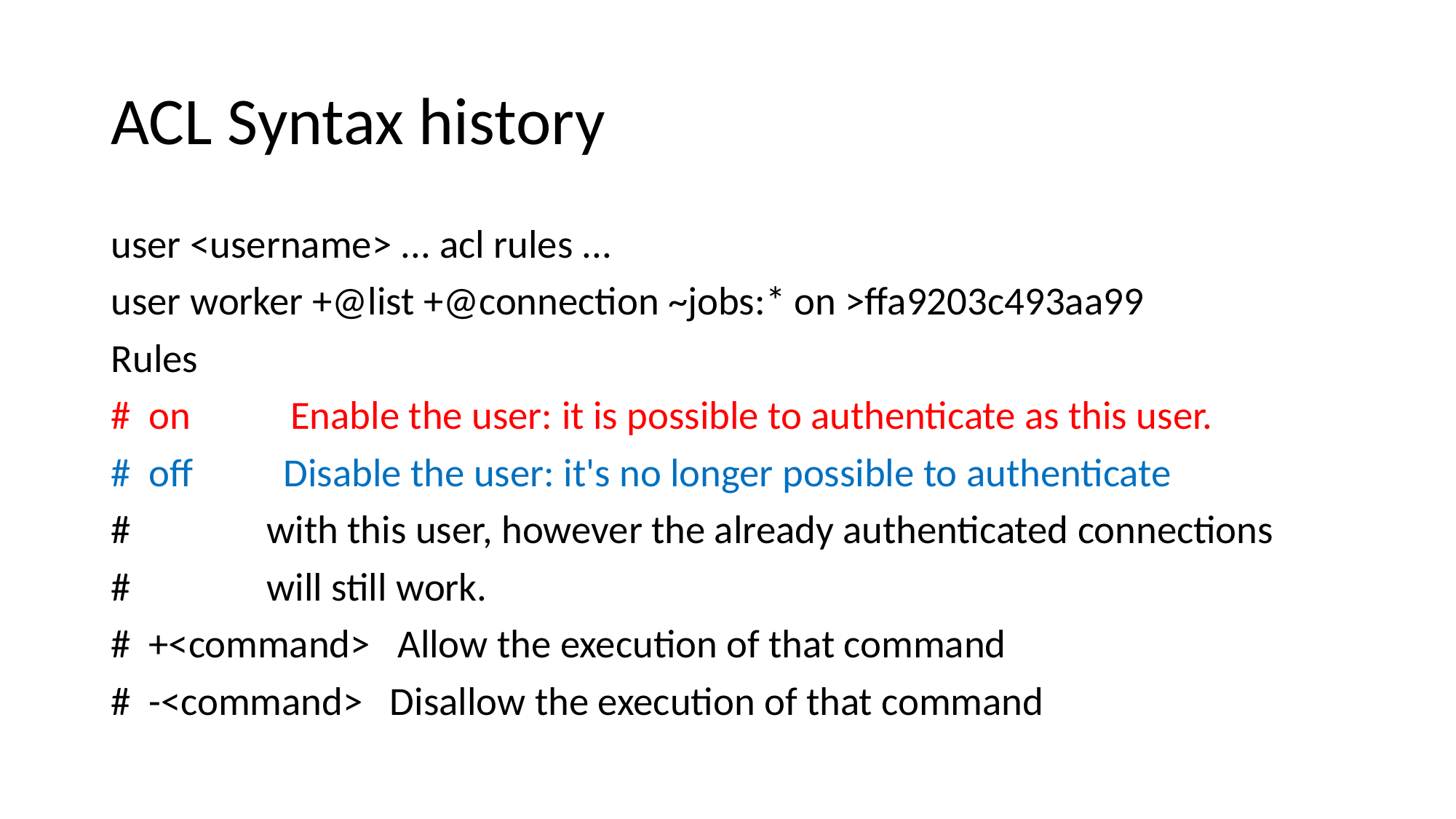

# ACL Syntax history
user <username> ... acl rules ...
user worker +@list +@connection ~jobs:* on >ffa9203c493aa99
Rules
#  on           Enable the user: it is possible to authenticate as this user.
#  off          Disable the user: it's no longer possible to authenticate
#               with this user, however the already authenticated connections
#               will still work.
#  +<command>   Allow the execution of that command
#  -<command>   Disallow the execution of that command